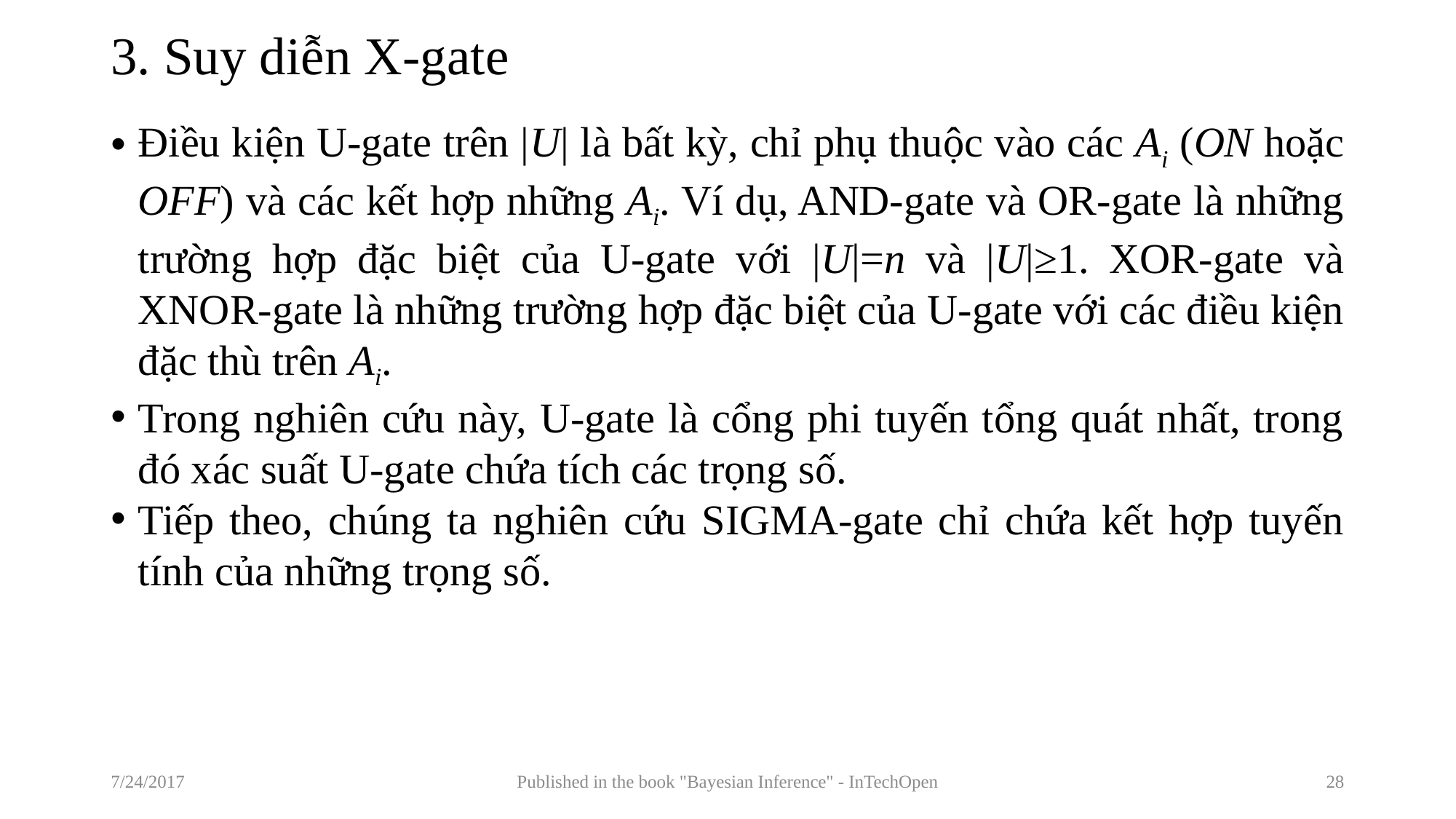

# 3. Suy diễn X-gate
Điều kiện U-gate trên |U| là bất kỳ, chỉ phụ thuộc vào các Ai (ON hoặc OFF) và các kết hợp những Ai. Ví dụ, AND-gate và OR-gate là những trường hợp đặc biệt của U-gate với |U|=n và |U|≥1. XOR-gate và XNOR-gate là những trường hợp đặc biệt của U-gate với các điều kiện đặc thù trên Ai.
Trong nghiên cứu này, U-gate là cổng phi tuyến tổng quát nhất, trong đó xác suất U-gate chứa tích các trọng số.
Tiếp theo, chúng ta nghiên cứu SIGMA-gate chỉ chứa kết hợp tuyến tính của những trọng số.
7/24/2017
Published in the book "Bayesian Inference" - InTechOpen
28